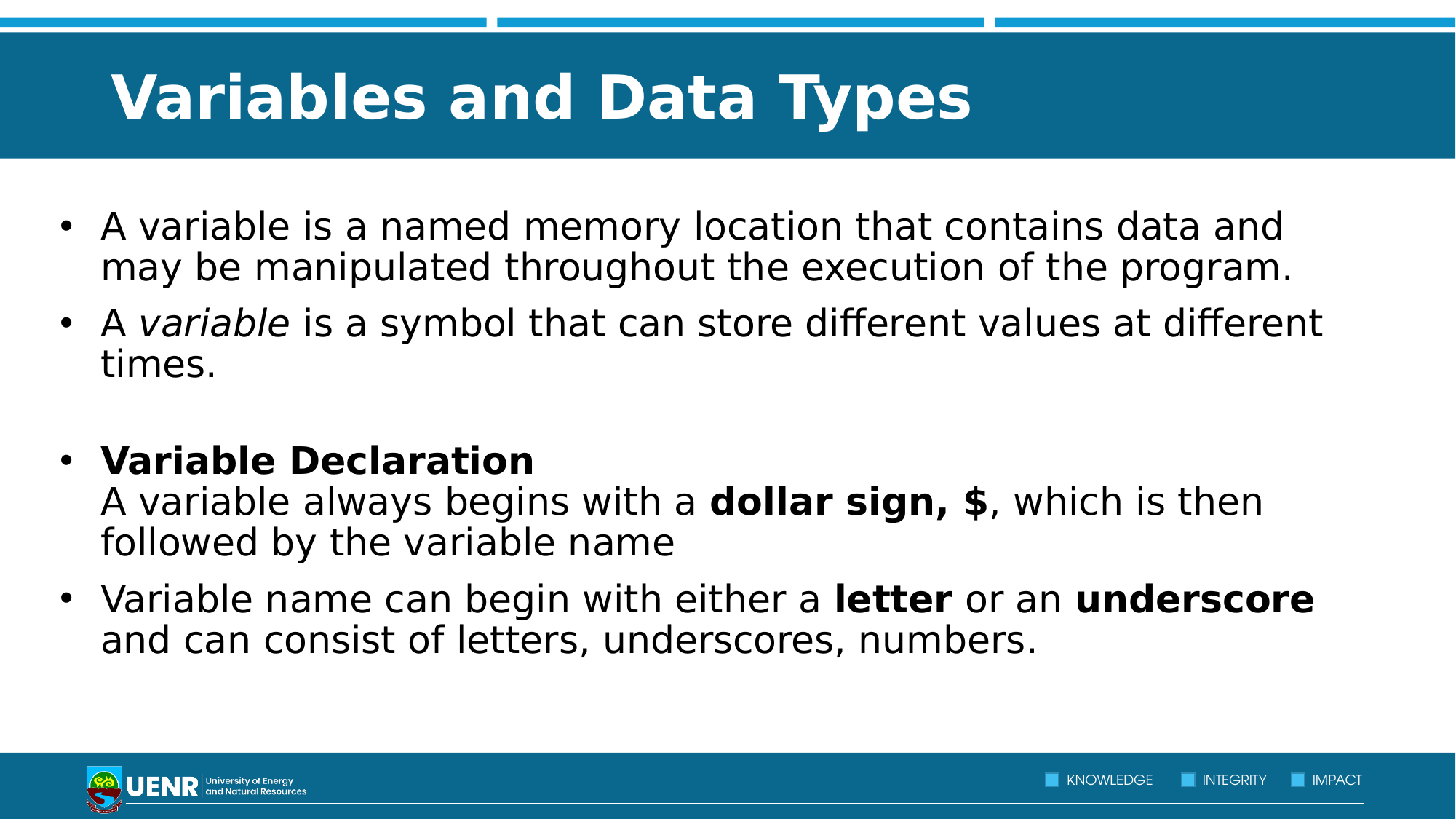

# Variables and Data Types
A variable is a named memory location that contains data and may be manipulated throughout the execution of the program.
A variable is a symbol that can store different values at different times.
Variable Declaration
A variable always begins with a dollar sign, $, which is then followed by the variable name
Variable name can begin with either a letter or an underscore and can consist of letters, underscores, numbers.